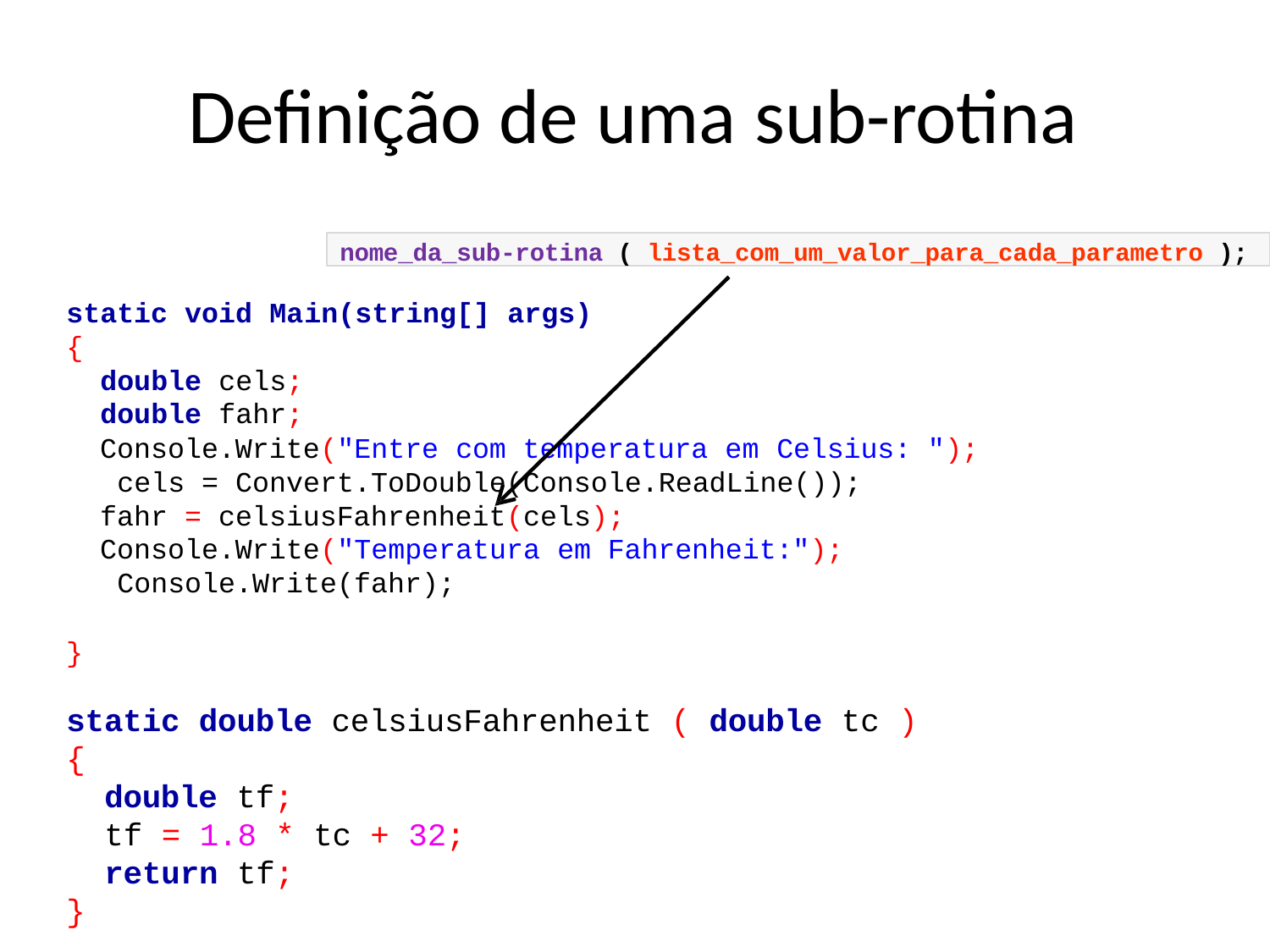

# Definição de uma sub-rotina
nome_da_sub-rotina ( lista_com_um_valor_para_cada_parametro );

static void Ma
{
double cels;
double fahr;
in(string[] args)
Console.Write("Entre com temperatura em Celsius: ");  cels = Convert.ToDouble(Console.ReadLine());
fahr = celsiusFahrenheit(cels);  Console.Write("Temperatura em Fahrenheit:");  Console.Write(fahr);

}
static double celsiusFahrenheit ( double tc )
{
double tf;
tf = 1.8 * tc + 32;
return tf;
}